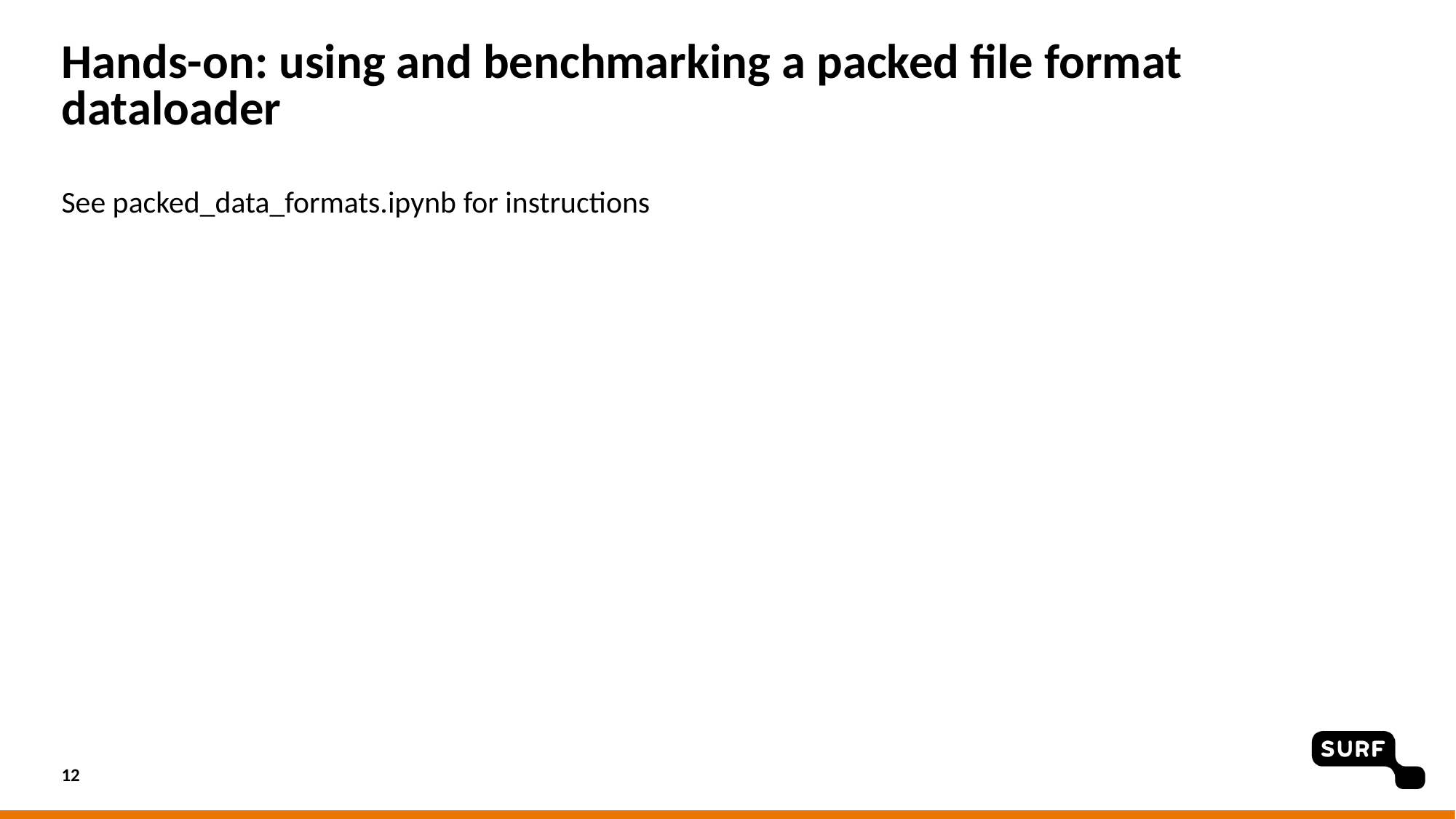

# Hands-on: using and benchmarking a packed file format dataloader
See packed_data_formats.ipynb for instructions

12